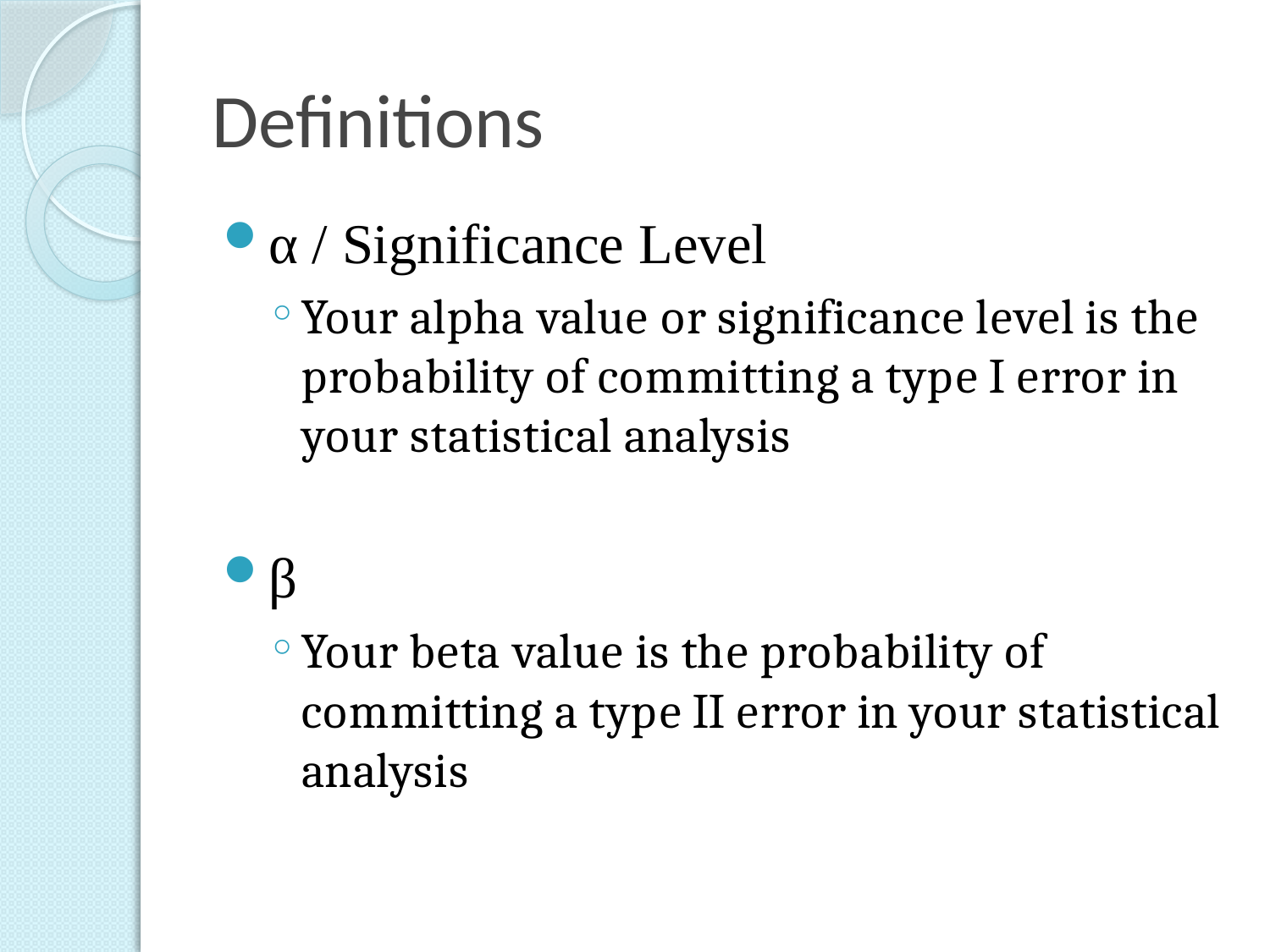

# Definitions
α / Significance Level
Your alpha value or significance level is the probability of committing a type I error in your statistical analysis

β
Your beta value is the probability of committing a type II error in your statistical analysis